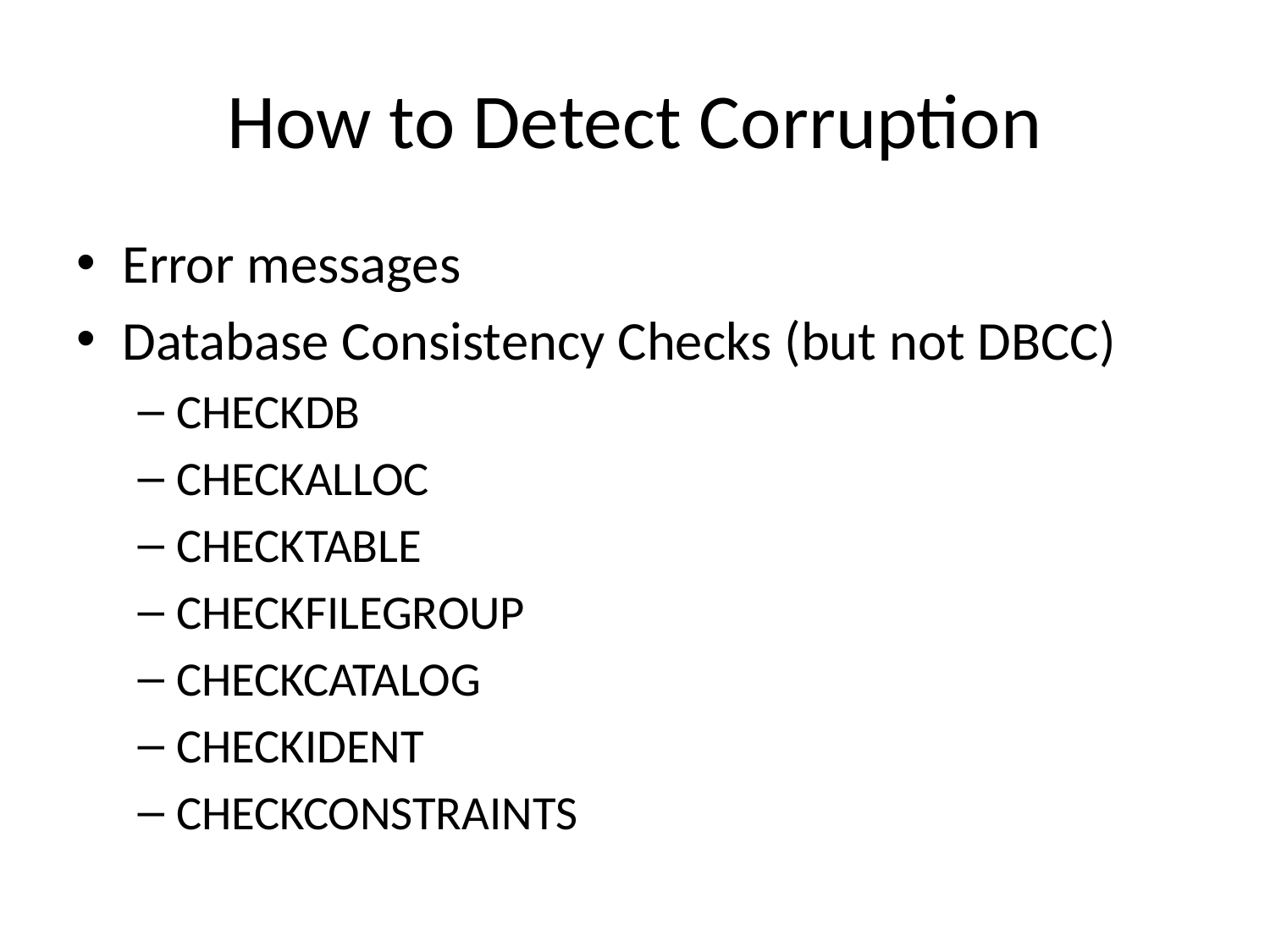

# How to Detect Corruption
Error messages
Database Consistency Checks (but not DBCC)
CHECKDB
CHECKALLOC
CHECKTABLE
CHECKFILEGROUP
CHECKCATALOG
CHECKIDENT
CHECKCONSTRAINTS